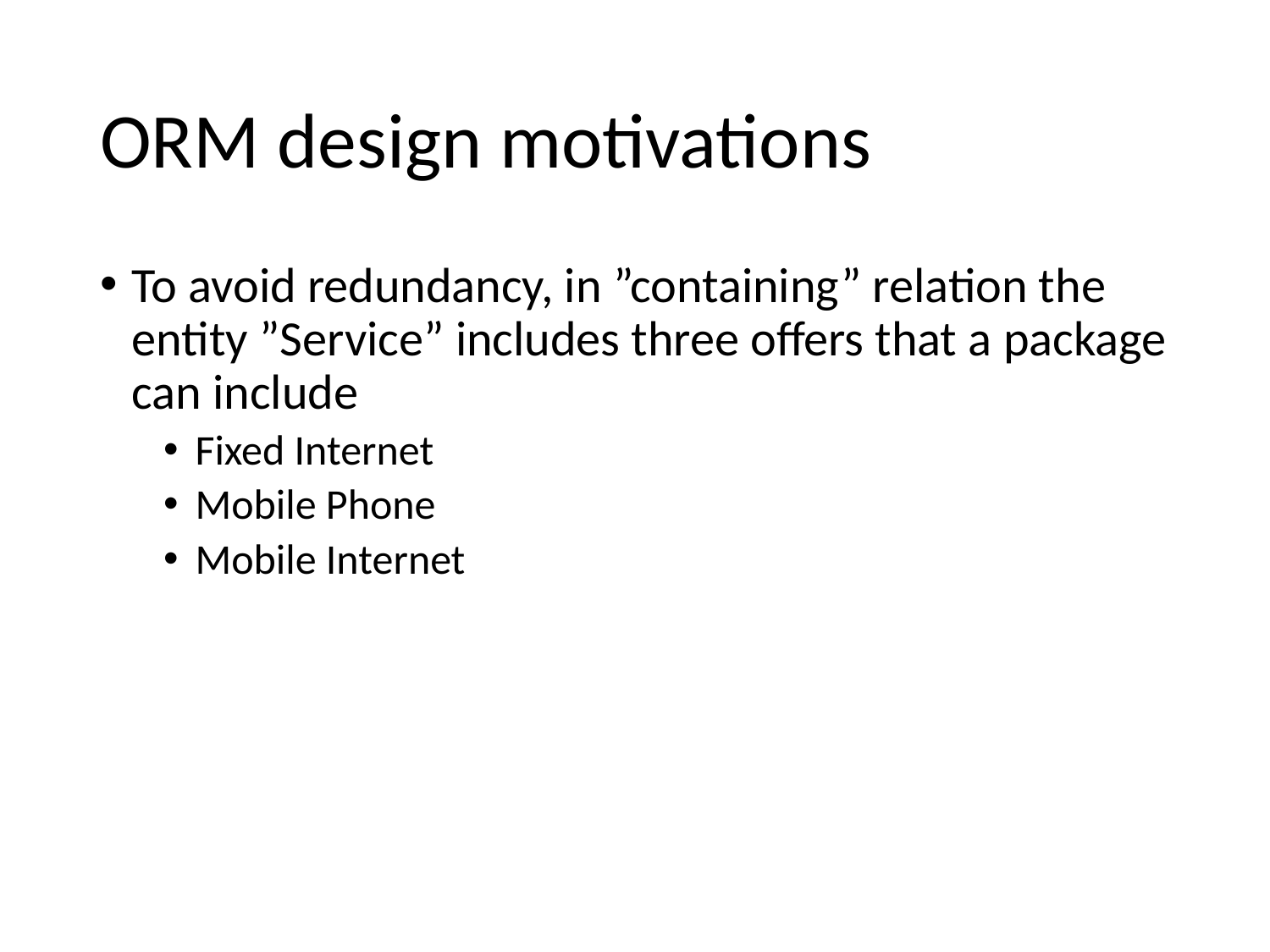

# ORM design motivations
To avoid redundancy, in ”containing” relation the entity ”Service” includes three offers that a package can include
Fixed Internet
Mobile Phone
Mobile Internet